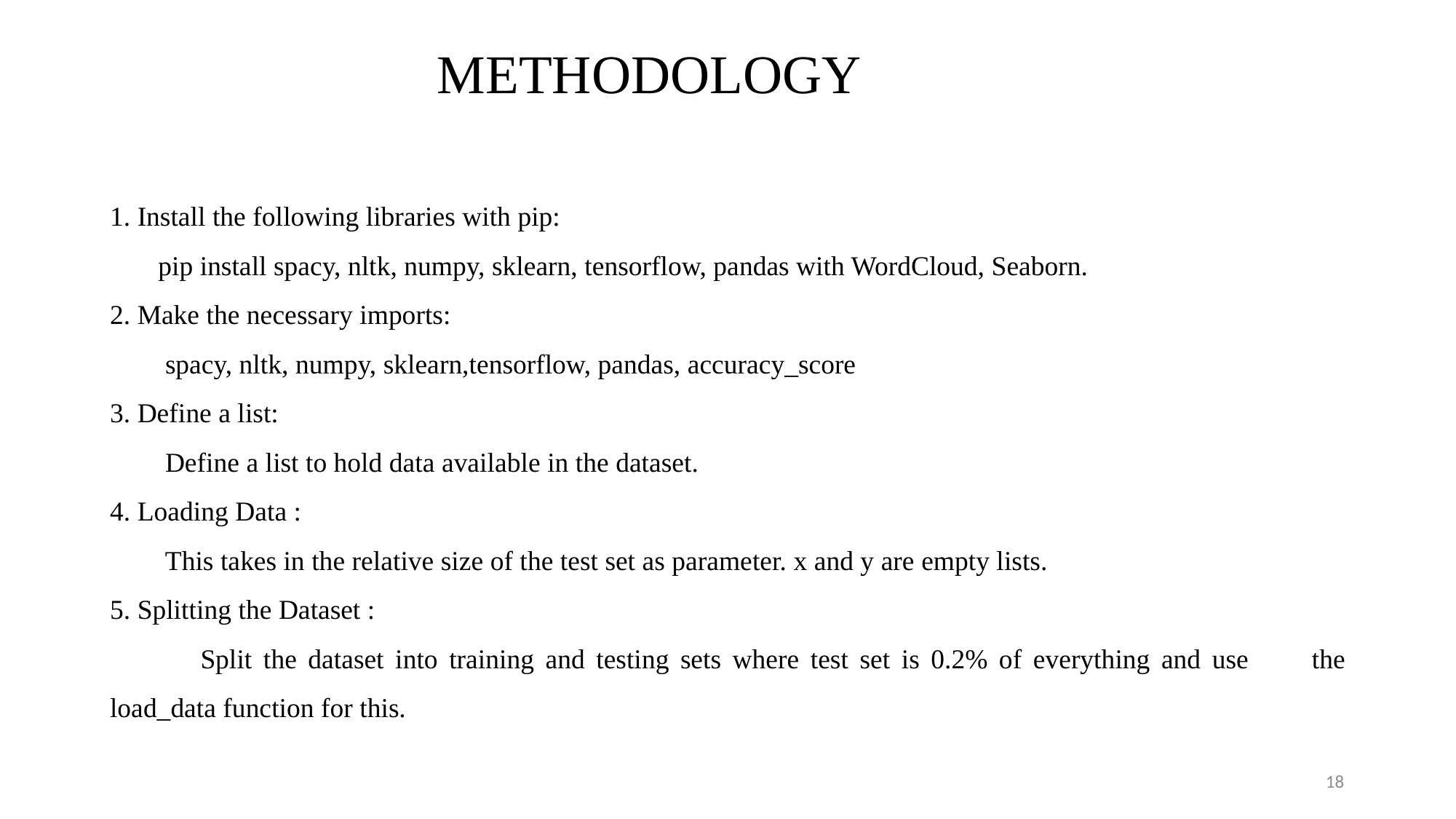

# METHODOLOGY
1. Install the following libraries with pip:
       pip install spacy, nltk, numpy, sklearn, tensorflow, pandas with WordCloud, Seaborn.
2. Make the necessary imports:
        spacy, nltk, numpy, sklearn,tensorflow, pandas, accuracy_score
3. Define a list:
        Define a list to hold data available in the dataset.
4. Loading Data :
        This takes in the relative size of the test set as parameter. x and y are empty lists.
5. Splitting the Dataset :
        Split the dataset into training and testing sets where test set is 0.2% of everything and use 	the load_data function for this.

18